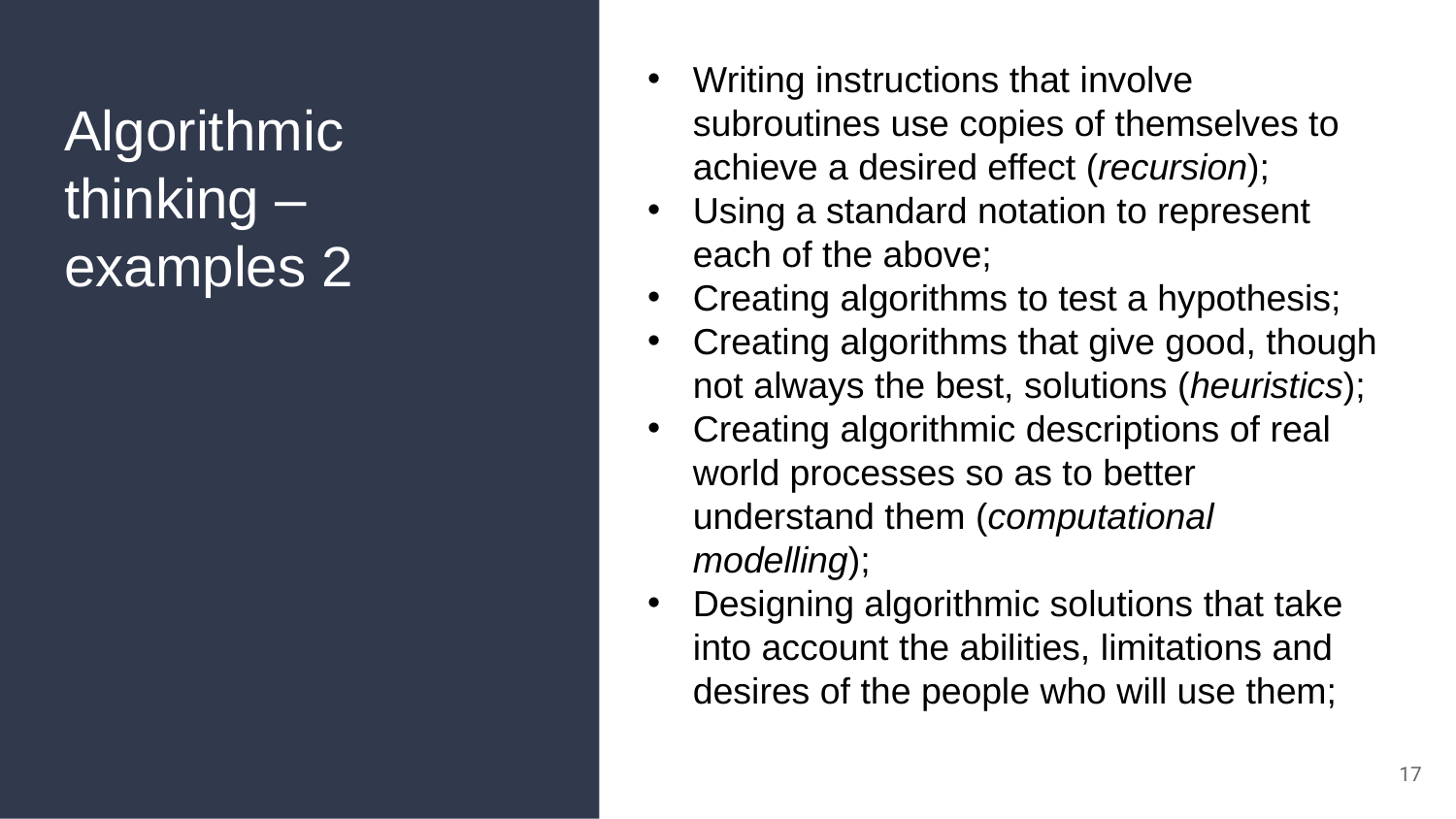

Writing instructions that involve subroutines use copies of themselves to achieve a desired effect (recursion);
Using a standard notation to represent each of the above;
Creating algorithms to test a hypothesis;
Creating algorithms that give good, though not always the best, solutions (heuristics);
Creating algorithmic descriptions of real world processes so as to better understand them (computational modelling);
Designing algorithmic solutions that take into account the abilities, limitations and desires of the people who will use them;
# Algorithmic thinking – examples 2
17